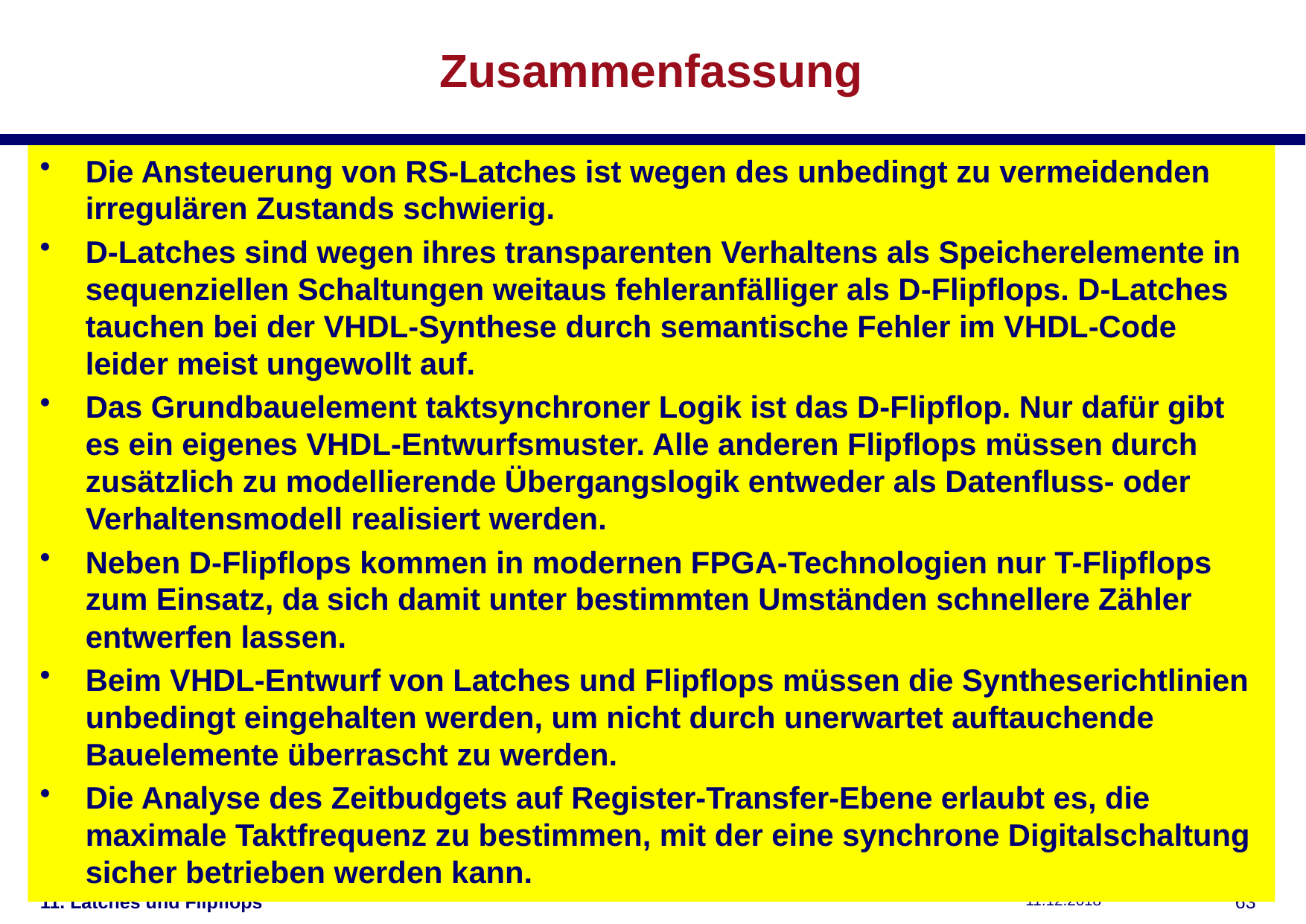

# Zusammenfassung
Die Ansteuerung von RS-Latches ist wegen des unbedingt zu vermeidenden irregulären Zustands schwierig.
D-Latches sind wegen ihres transparenten Verhaltens als Speicherelemente in sequenziellen Schaltungen weitaus fehleranfälliger als D-Flipflops. D-Latches tauchen bei der VHDL-Synthese durch semantische Fehler im VHDL-Code leider meist ungewollt auf.
Das Grundbauelement taktsynchroner Logik ist das D-Flipflop. Nur dafür gibt es ein eigenes VHDL-Entwurfsmuster. Alle anderen Flipflops müssen durch zusätzlich zu modellierende Übergangslogik entweder als Datenfluss- oder Verhaltensmodell realisiert werden.
Neben D-Flipflops kommen in modernen FPGA-Technologien nur T-Flipflops zum Einsatz, da sich damit unter bestimmten Umständen schnellere Zähler entwerfen lassen.
Beim VHDL-Entwurf von Latches und Flipflops müssen die Syntheserichtlinien unbedingt eingehalten werden, um nicht durch unerwartet auftauchende Bauelemente überrascht zu werden.
Die Analyse des Zeitbudgets auf Register-Transfer-Ebene erlaubt es, die maximale Taktfrequenz zu bestimmen, mit der eine synchrone Digitalschaltung sicher betrieben werden kann.
11. Latches und Flipflops
11.12.2018
63